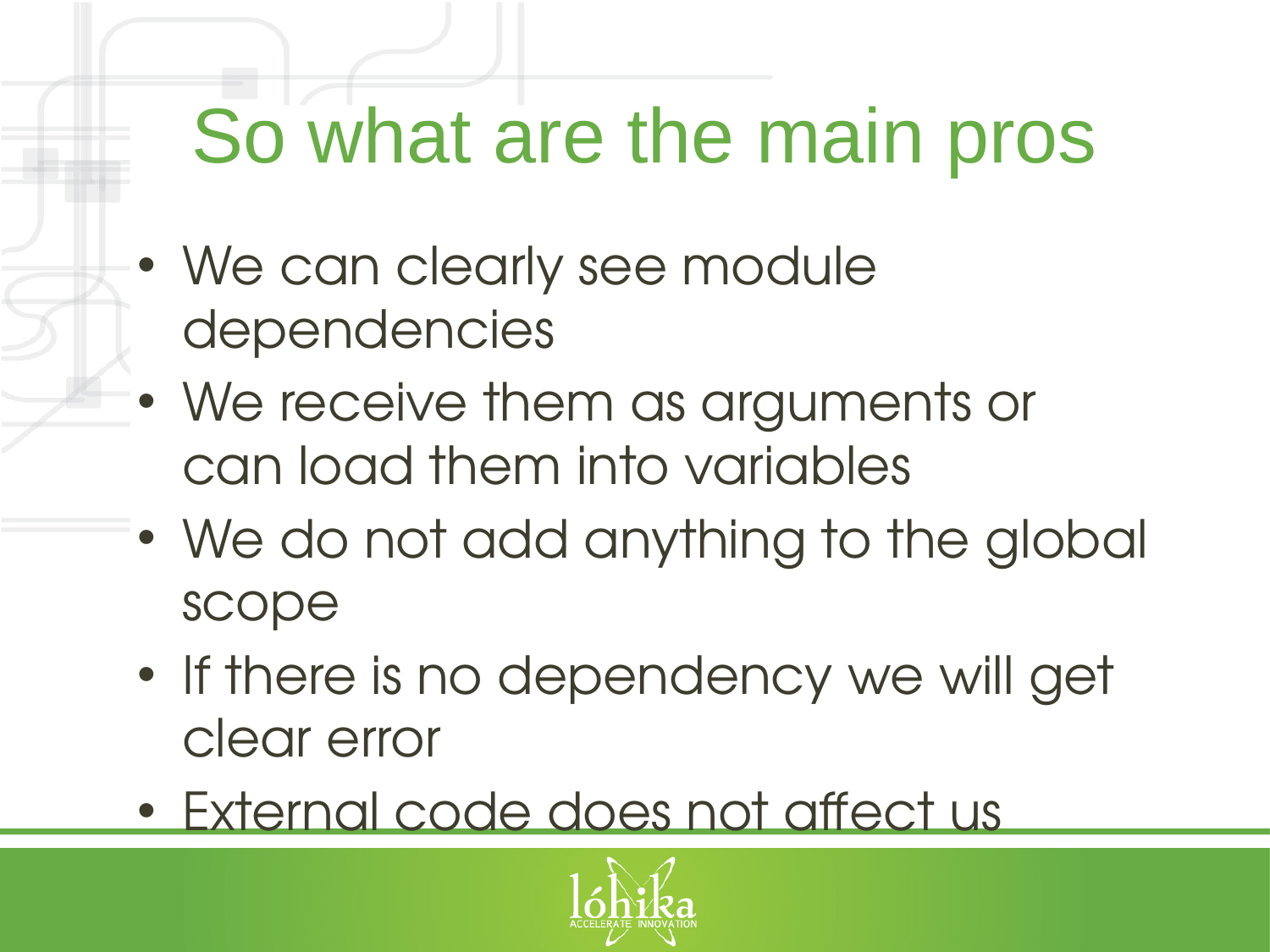

# So what are the main pros
We can clearly see module dependencies
We receive them as arguments or can load them into variables
We do not add anything to the global scope
If there is no dependency we will get clear error
External code does not affect us